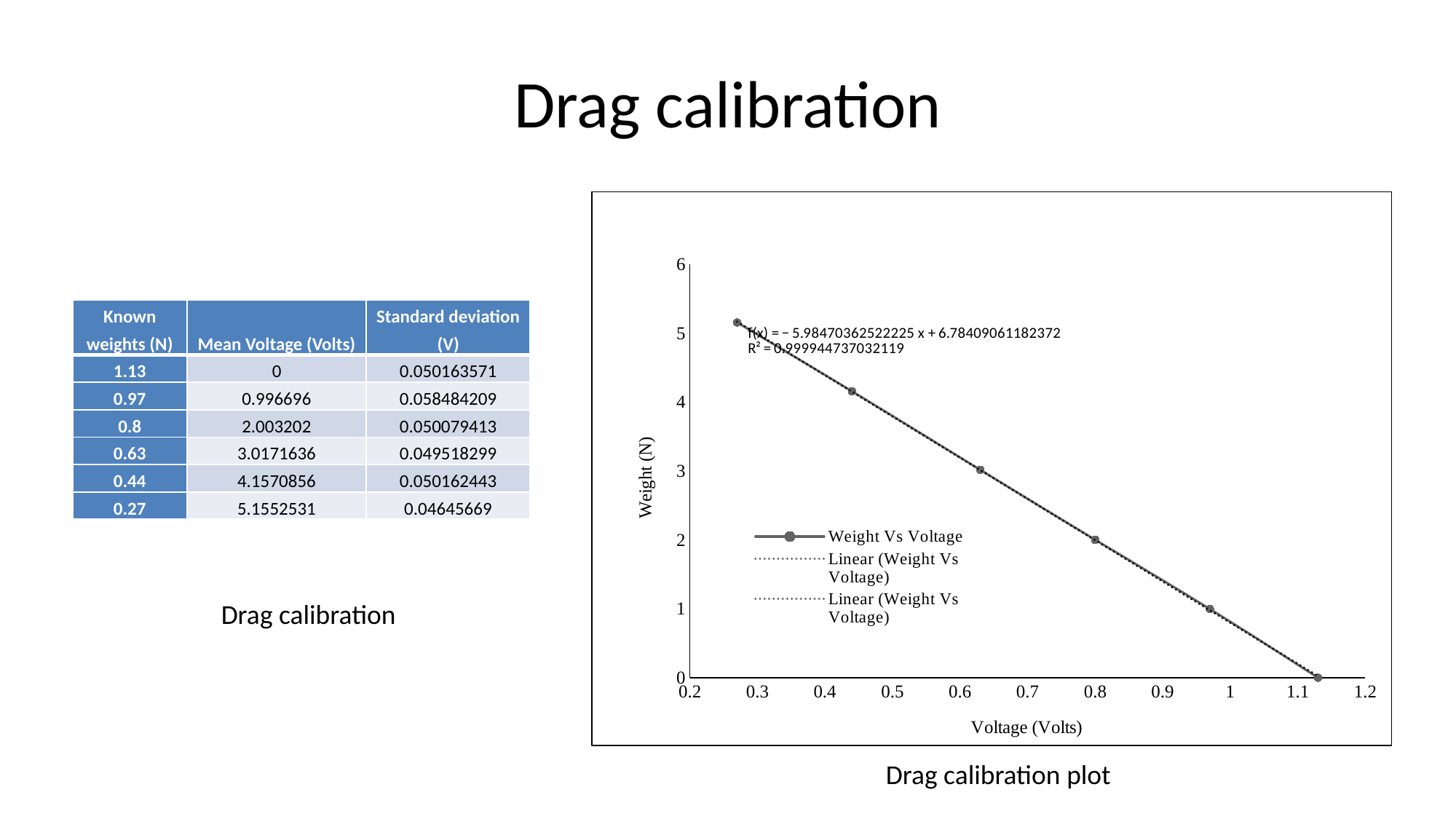

# Drag calibration

### Chart

| Category |  |
|---|---|
| Known weights (N) | Mean Voltage (Volts) | Standard deviation (V) |
| --- | --- | --- |
| 1.13 | 0 | 0.050163571 |
| 0.97 | 0.996696 | 0.058484209 |
| 0.8 | 2.003202 | 0.050079413 |
| 0.63 | 3.0171636 | 0.049518299 |
| 0.44 | 4.1570856 | 0.050162443 |
| 0.27 | 5.1552531 | 0.04645669 |
Drag calibration
Drag calibration plot